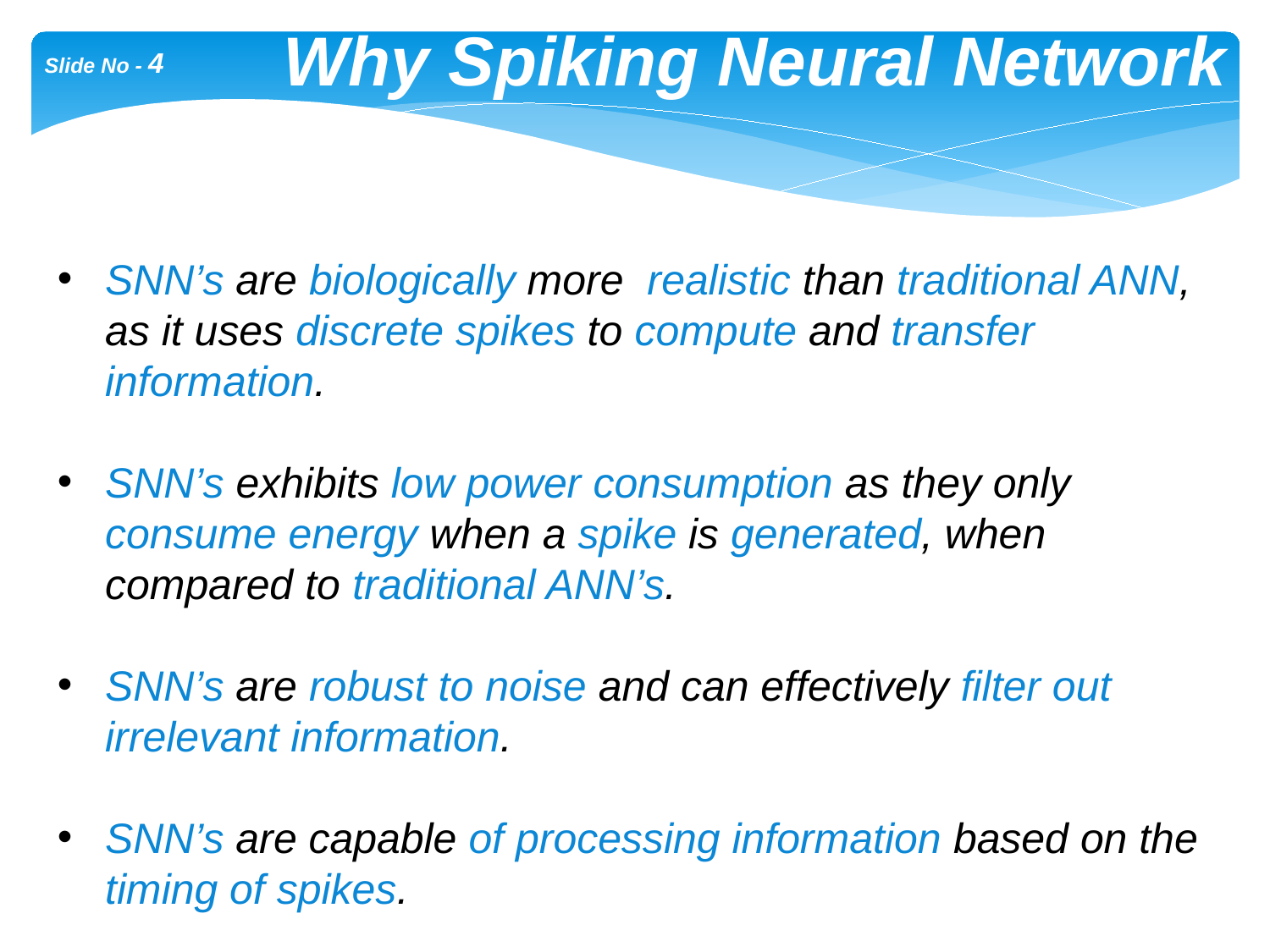

Why Spiking Neural Network
Slide No - 4
SNN’s are biologically more  realistic than traditional ANN, as it uses discrete spikes to compute and transfer information.

SNN’s exhibits low power consumption as they only consume energy when a spike is generated, when compared to traditional ANN’s.

SNN’s are robust to noise and can effectively filter out irrelevant information.

SNN’s are capable of processing information based on the timing of spikes.